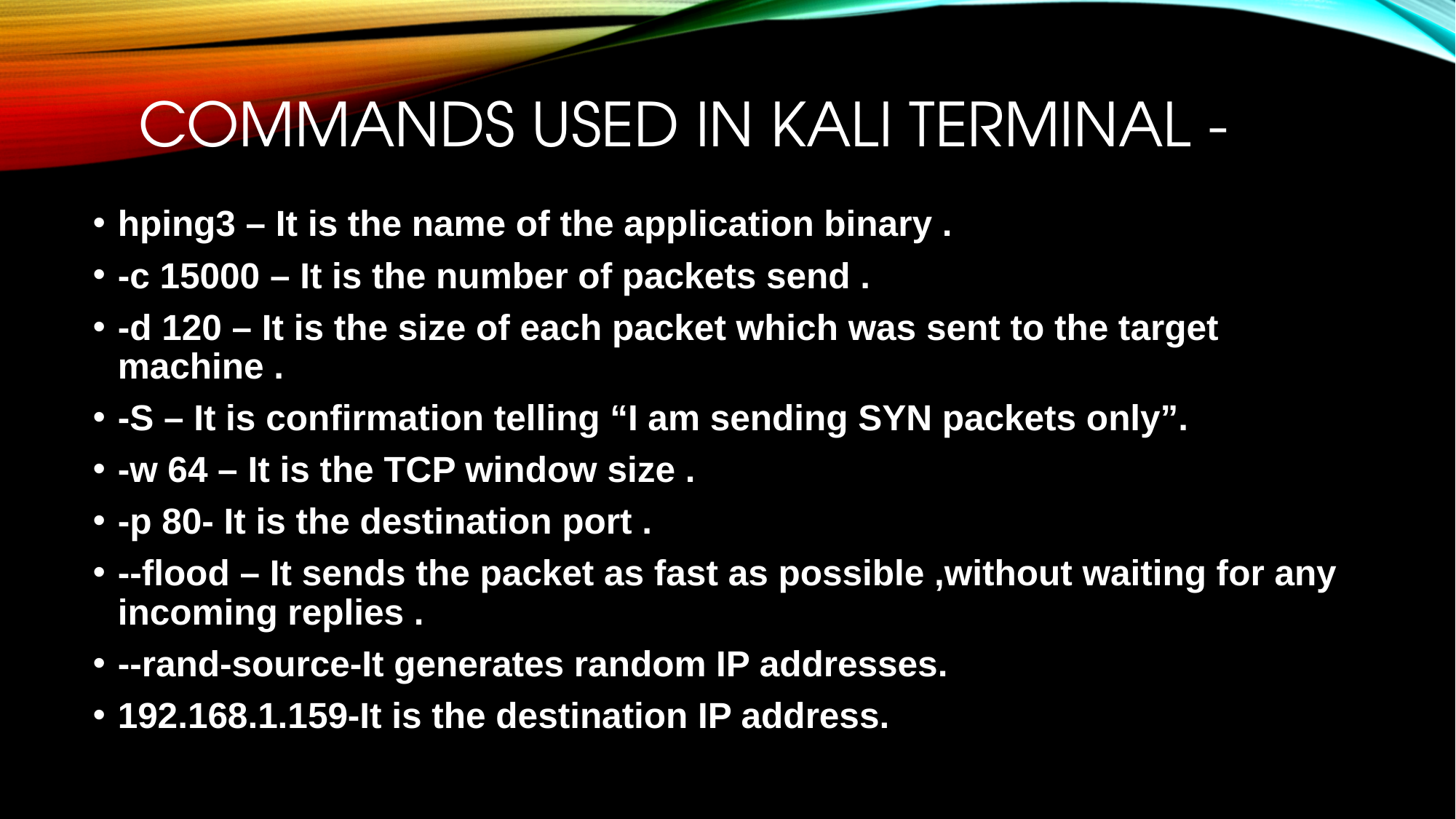

# Commands used In kali terminal -
hping3 – It is the name of the application binary .
-c 15000 – It is the number of packets send .
-d 120 – It is the size of each packet which was sent to the target machine .
-S – It is confirmation telling “I am sending SYN packets only”.
-w 64 – It is the TCP window size .
-p 80- It is the destination port .
--flood – It sends the packet as fast as possible ,without waiting for any incoming replies .
--rand-source-It generates random IP addresses.
192.168.1.159-It is the destination IP address.